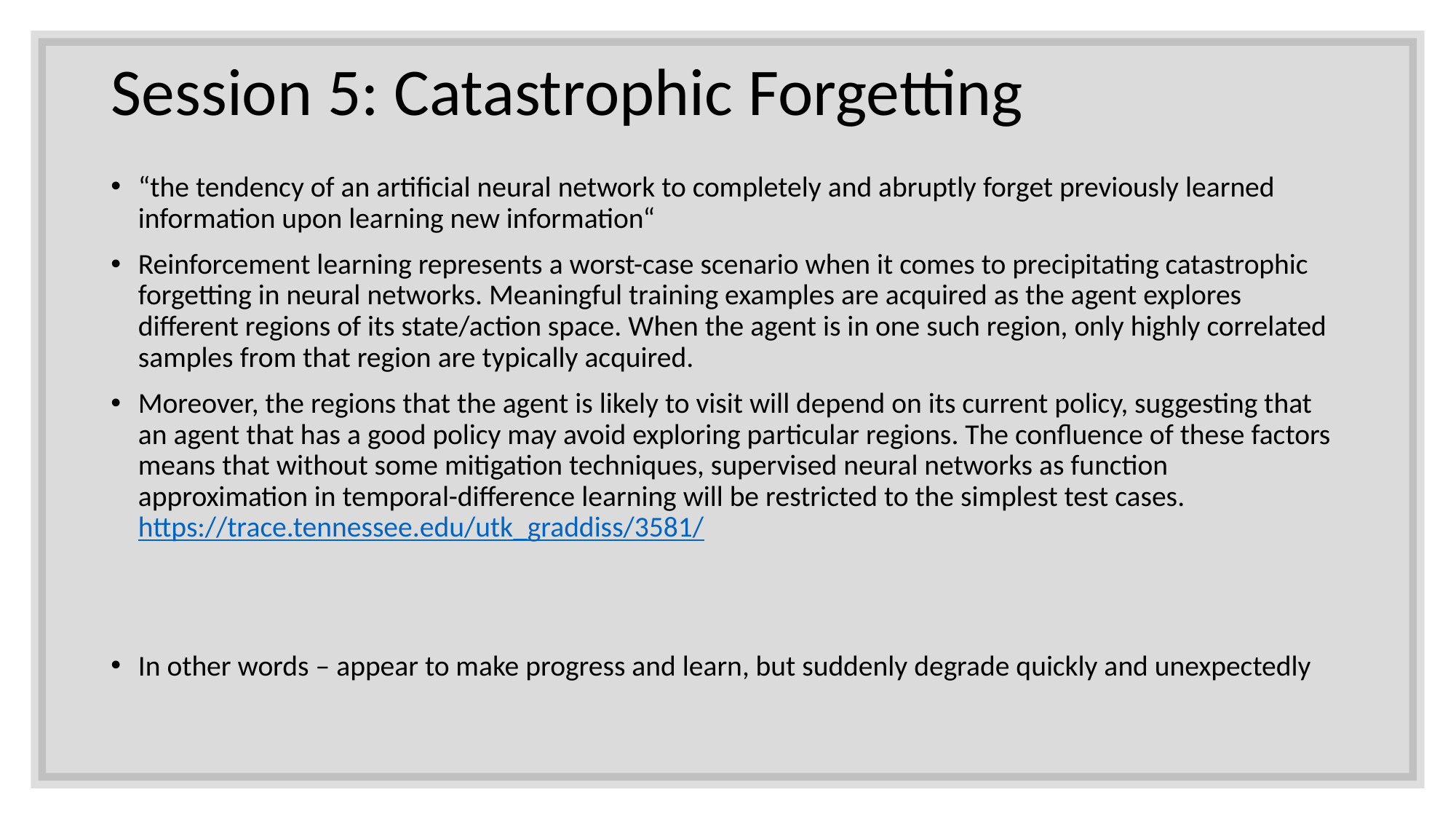

# Session 5: Catastrophic Forgetting
“the tendency of an artificial neural network to completely and abruptly forget previously learned information upon learning new information“
Reinforcement learning represents a worst-case scenario when it comes to precipitating catastrophic forgetting in neural networks. Meaningful training examples are acquired as the agent explores different regions of its state/action space. When the agent is in one such region, only highly correlated samples from that region are typically acquired.
Moreover, the regions that the agent is likely to visit will depend on its current policy, suggesting that an agent that has a good policy may avoid exploring particular regions. The confluence of these factors means that without some mitigation techniques, supervised neural networks as function approximation in temporal-difference learning will be restricted to the simplest test cases. https://trace.tennessee.edu/utk_graddiss/3581/

In other words – appear to make progress and learn, but suddenly degrade quickly and unexpectedly